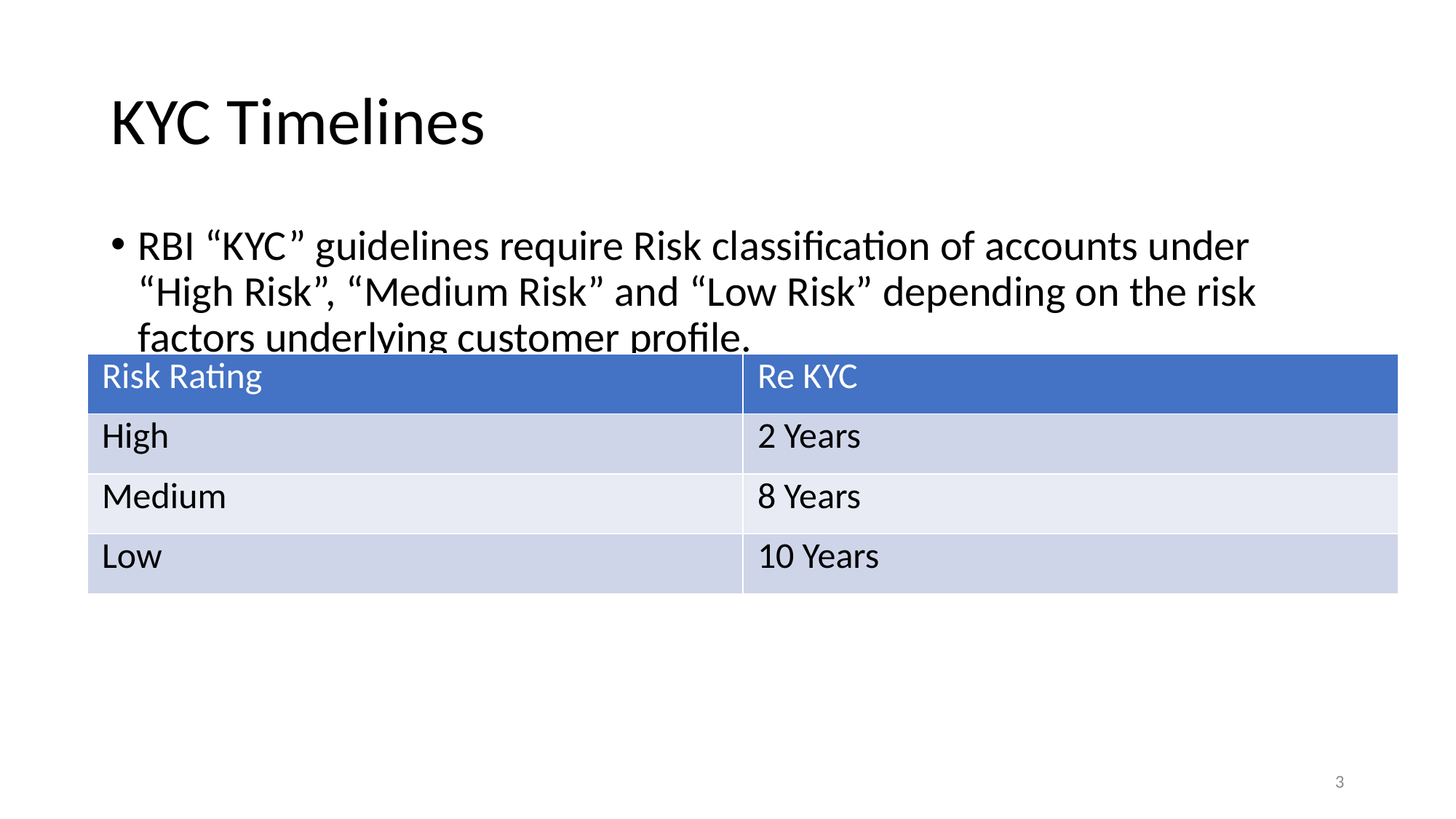

# KYC Timelines
RBI “KYC” guidelines require Risk classification of accounts under “High Risk”, “Medium Risk” and “Low Risk” depending on the risk factors underlying customer profile.
| Risk Rating | Re KYC |
| --- | --- |
| High | 2 Years |
| Medium | 8 Years |
| Low | 10 Years |

3